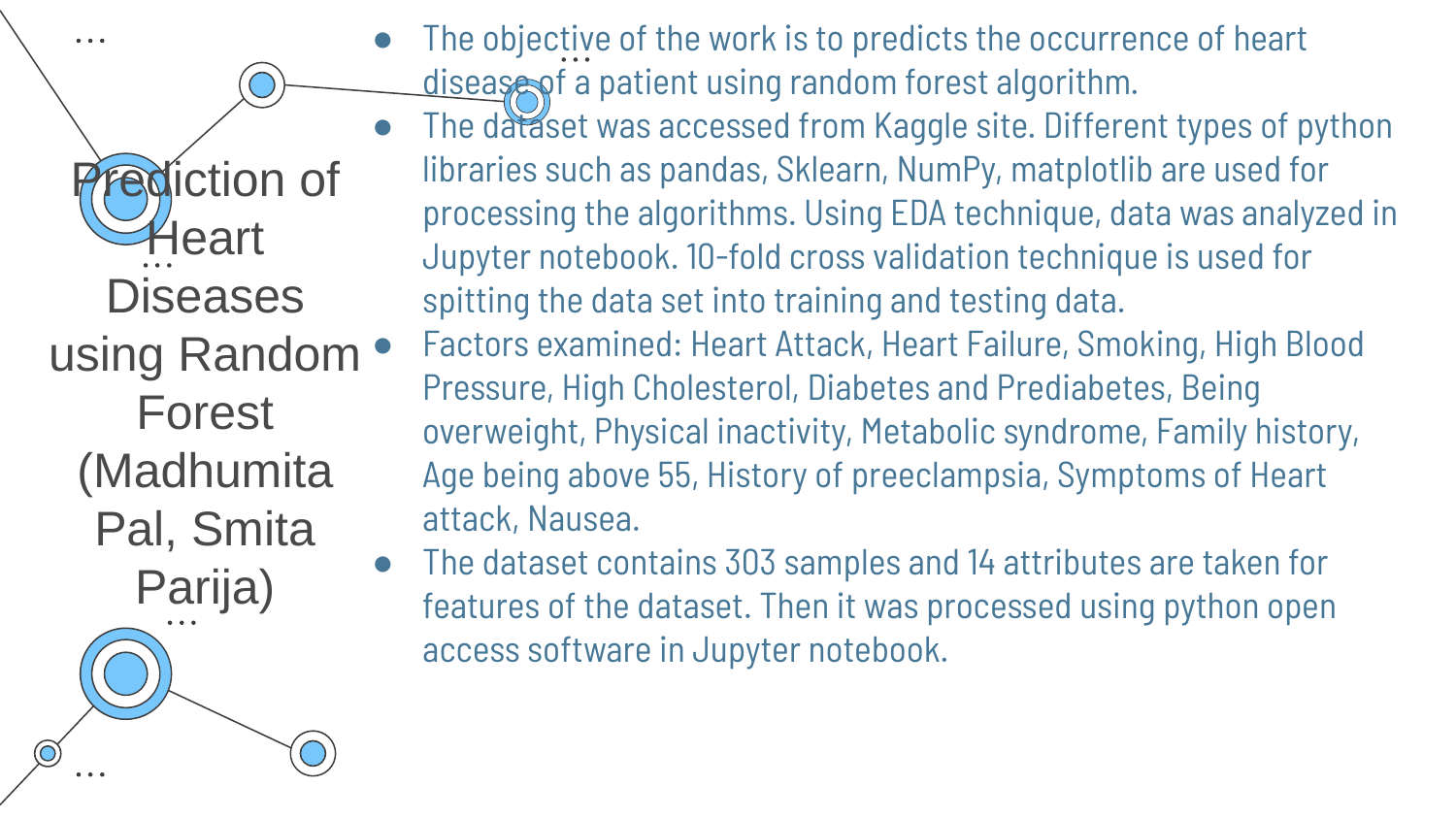

The objective of the work is to predicts the occurrence of heart disease of a patient using random forest algorithm.
The dataset was accessed from Kaggle site. Different types of python libraries such as pandas, Sklearn, NumPy, matplotlib are used for processing the algorithms. Using EDA technique, data was analyzed in Jupyter notebook. 10-fold cross validation technique is used for spitting the data set into training and testing data.
Factors examined: Heart Attack, Heart Failure, Smoking, High Blood Pressure, High Cholesterol, Diabetes and Prediabetes, Being overweight, Physical inactivity, Metabolic syndrome, Family history, Age being above 55, History of preeclampsia, Symptoms of Heart attack, Nausea.
The dataset contains 303 samples and 14 attributes are taken for features of the dataset. Then it was processed using python open access software in Jupyter notebook.
# Prediction of Heart Diseases using Random Forest (Madhumita Pal, Smita Parija)